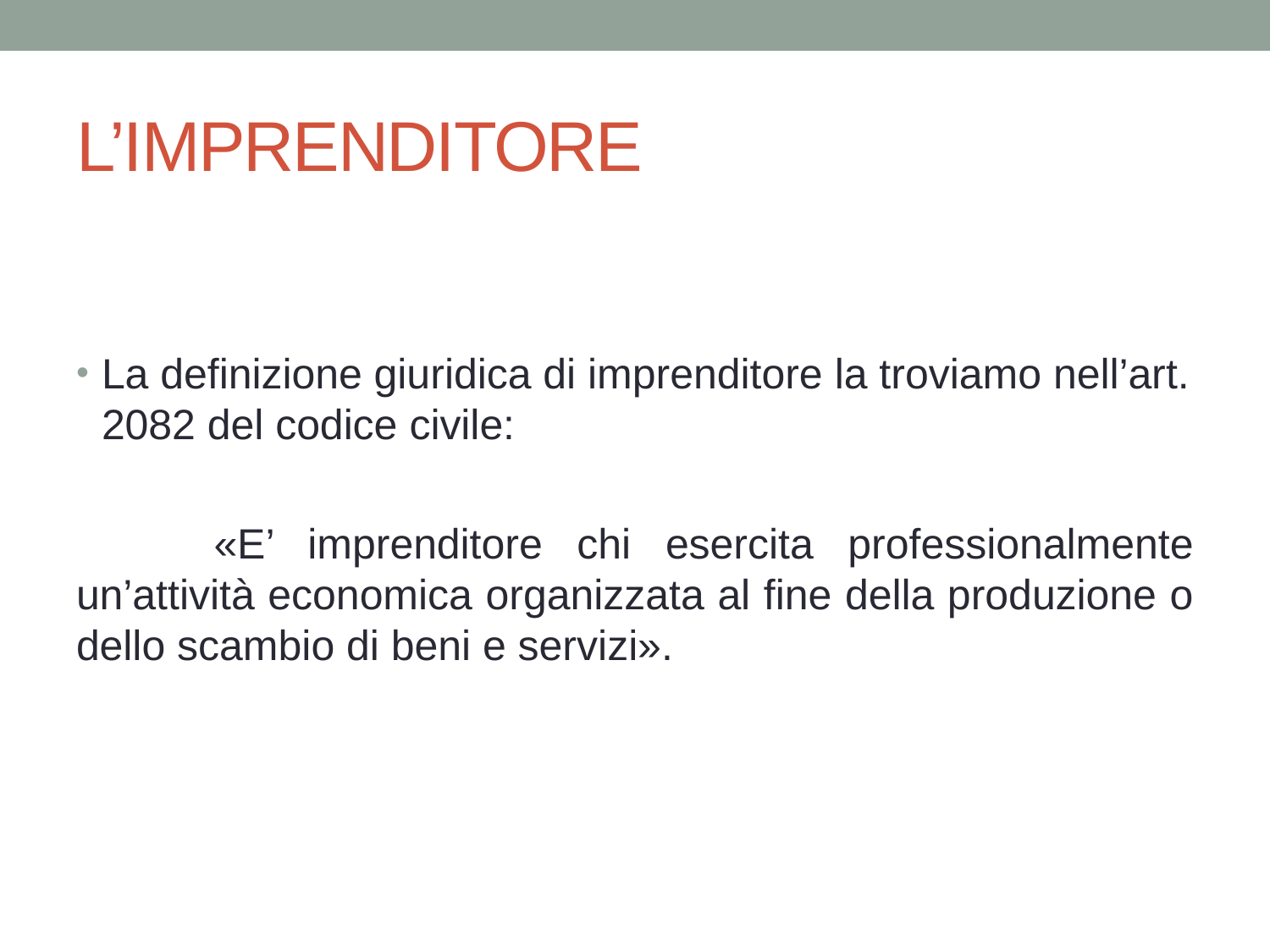

# L’IMPRENDITORE

La definizione giuridica di imprenditore la troviamo nell’art. 2082 del codice civile:

    «E’ imprenditore chi esercita professionalmente un’attività economica organizzata al fine della produzione o dello scambio di beni e servizi».